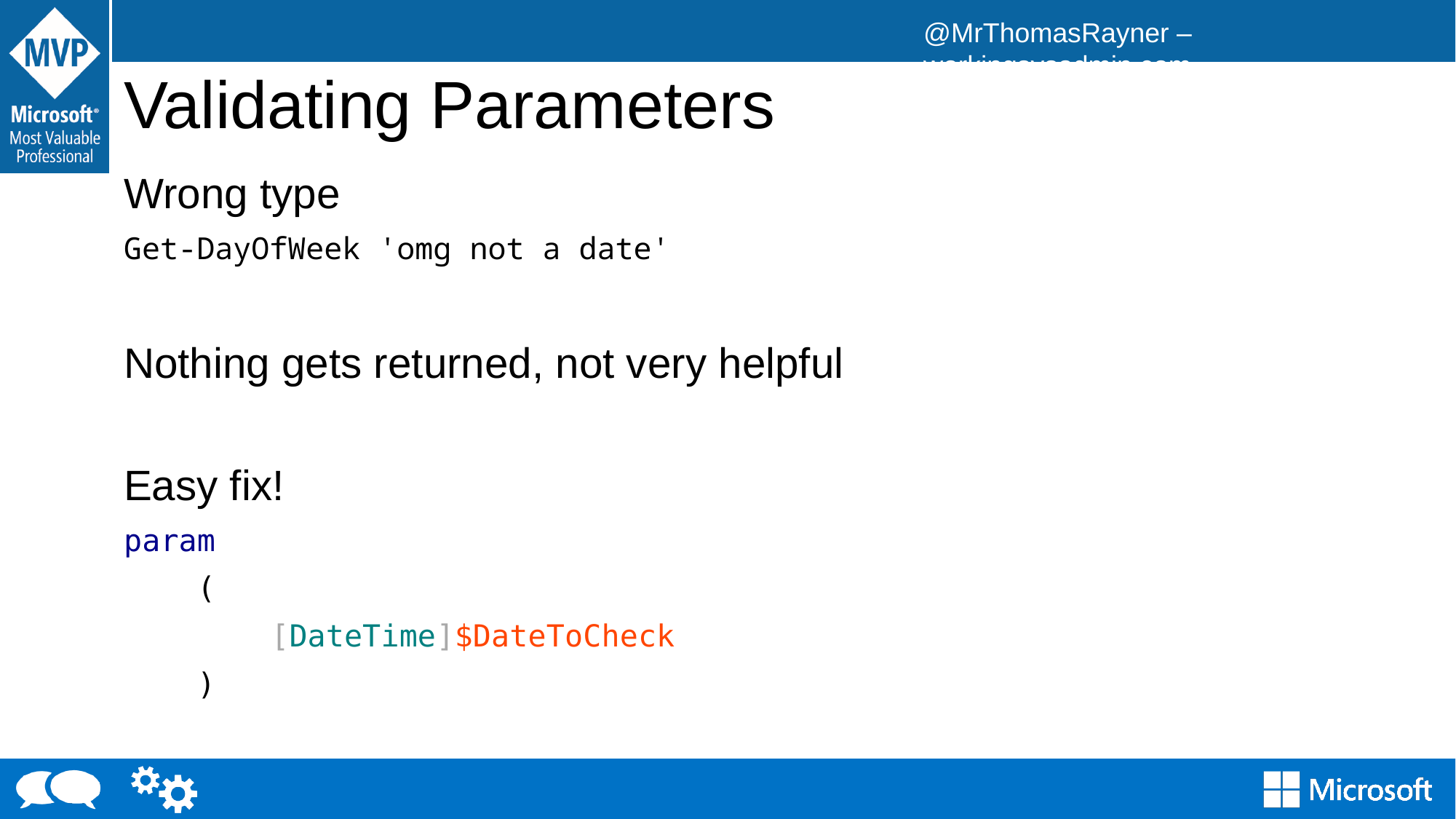

# Validating Parameters
Wrong type
Get-DayOfWeek 'omg not a date'

Nothing gets returned, not very helpful

Easy fix!
param
    (
        [DateTime]$DateToCheck
    )